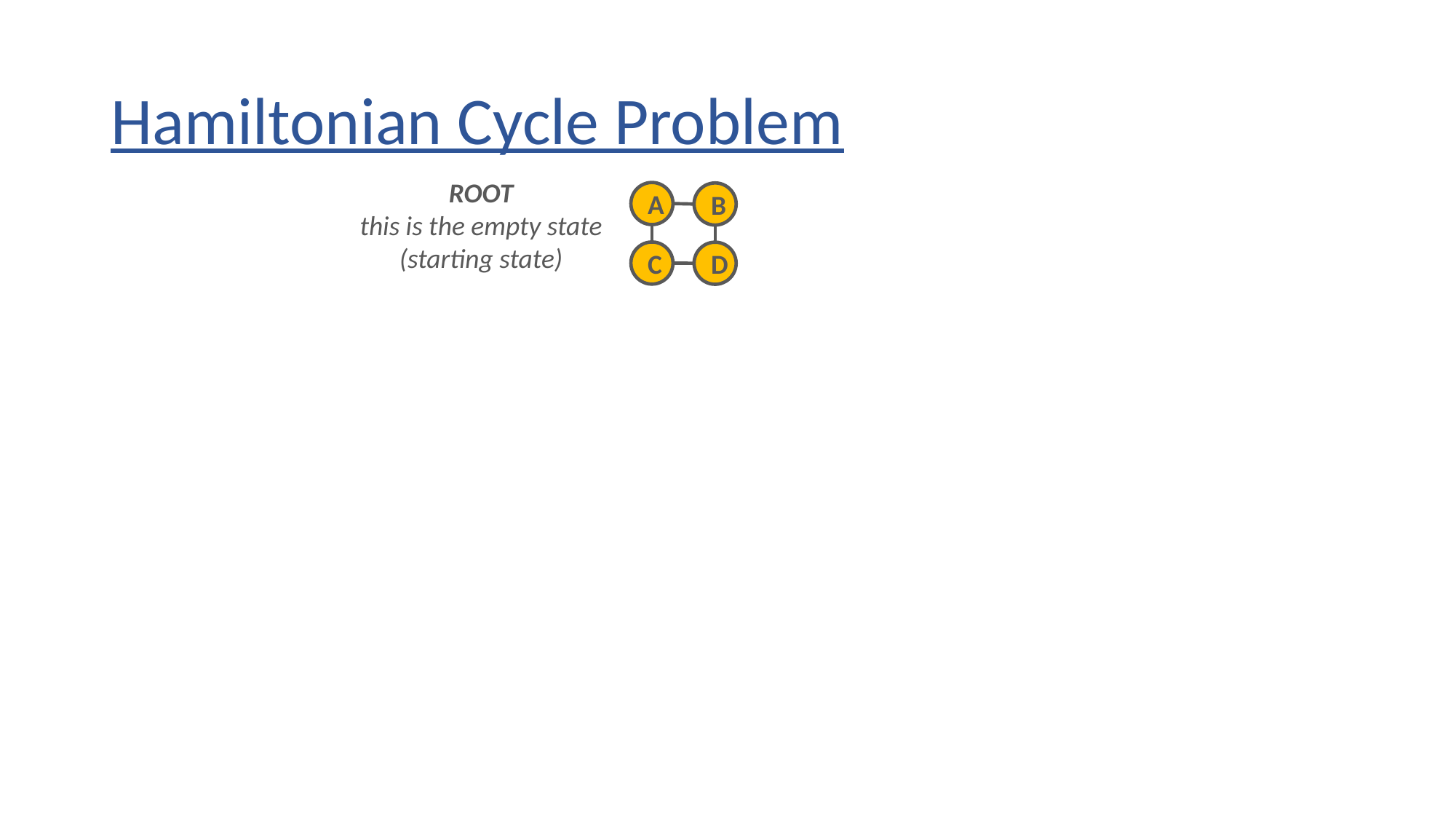

# Hamiltonian Cycle Problem
ROOT
this is the empty state
(starting state)

A
B
C
D